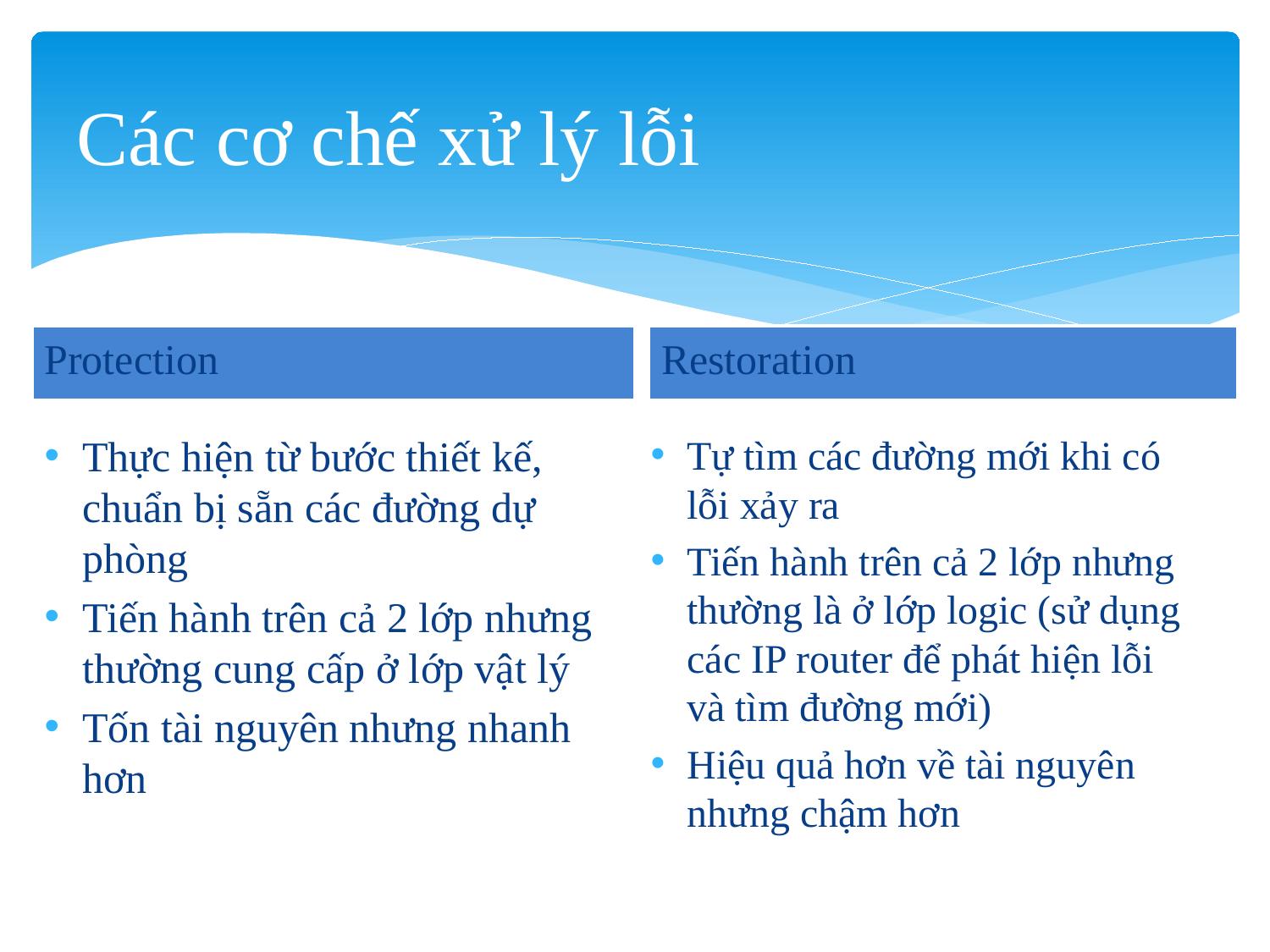

# Các cơ chế xử lý lỗi
Protection
Restoration

Thực hiện từ bước thiết kế, chuẩn bị sẵn các đường dự phòng
Tiến hành trên cả 2 lớp nhưng thường cung cấp ở lớp vật lý
Tốn tài nguyên nhưng nhanh hơn
Tự tìm các đường mới khi có lỗi xảy ra
Tiến hành trên cả 2 lớp nhưng thường là ở lớp logic (sử dụng các IP router để phát hiện lỗi và tìm đường mới)
Hiệu quả hơn về tài nguyên nhưng chậm hơn